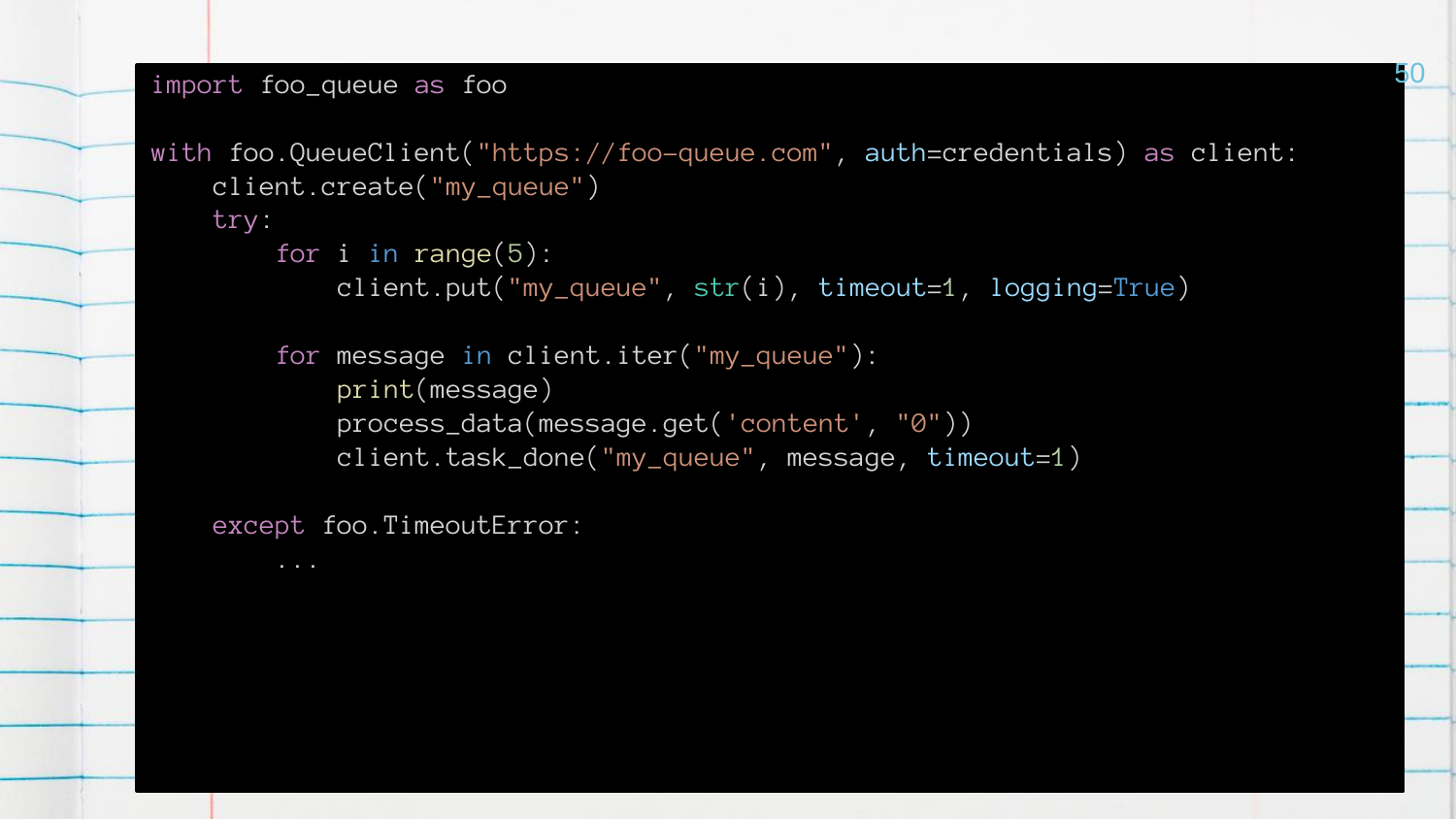

50
import foo_queue as foo
with foo.QueueClient("https://foo-queue.com", auth=credentials) as client:
    client.create("my_queue")
    try:
        for i in range(5):
            client.put("my_queue", str(i), timeout=1, logging=True)

        for message in client.iter("my_queue"):
            print(message)
            process_data(message.get('content', "0"))
            client.task_done("my_queue", message, timeout=1)

    except foo.TimeoutError:
        ...